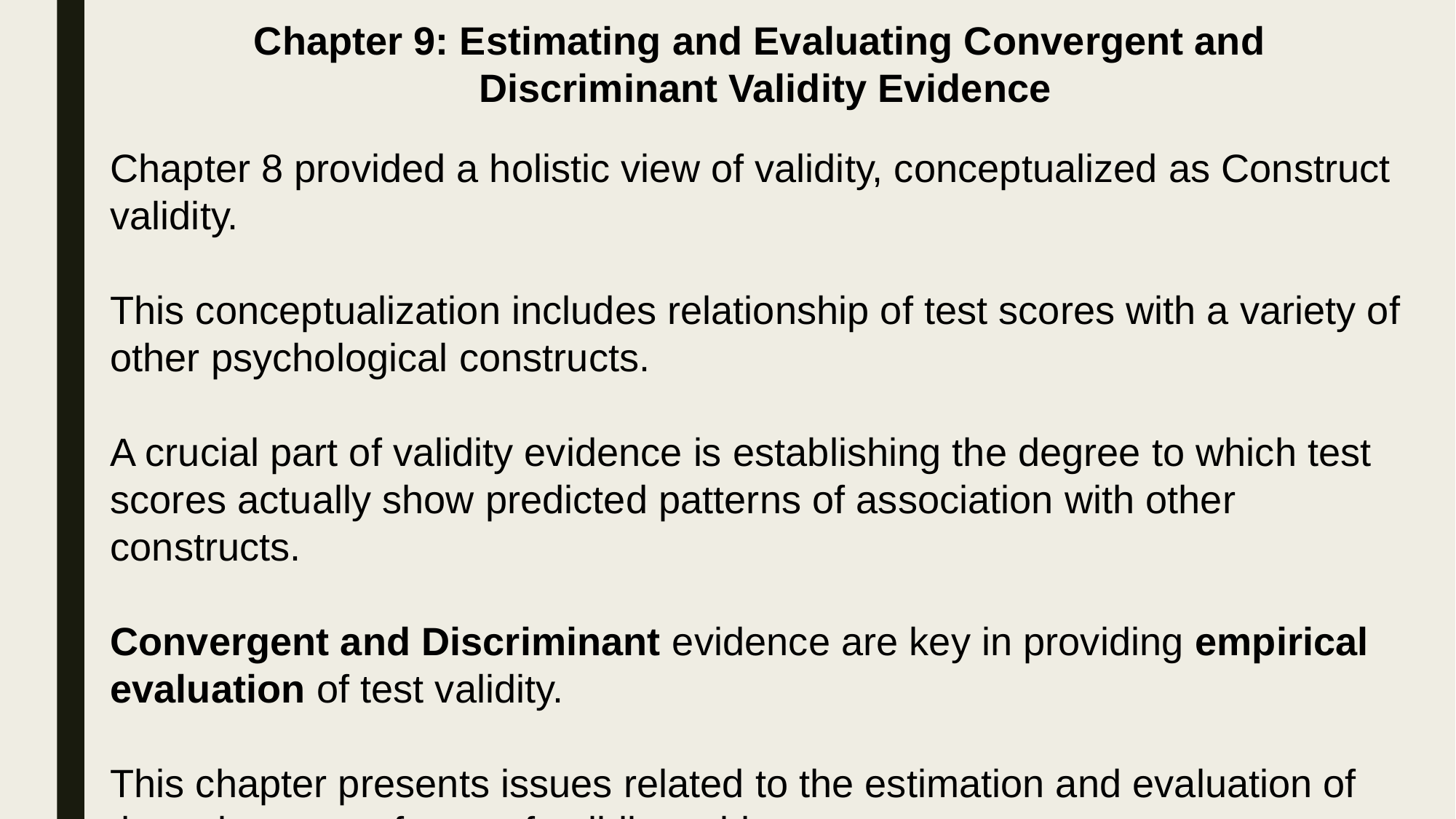

Chapter 9: Estimating and Evaluating Convergent and
Discriminant Validity Evidence

Chapter 8 provided a holistic view of validity, conceptualized as Construct validity.

This conceptualization includes relationship of test scores with a variety of other psychological constructs.

A crucial part of validity evidence is establishing the degree to which test scores actually show predicted patterns of association with other constructs.

Convergent and Discriminant evidence are key in providing empirical evaluation of test validity.

This chapter presents issues related to the estimation and evaluation of these important forms of validity evidence.